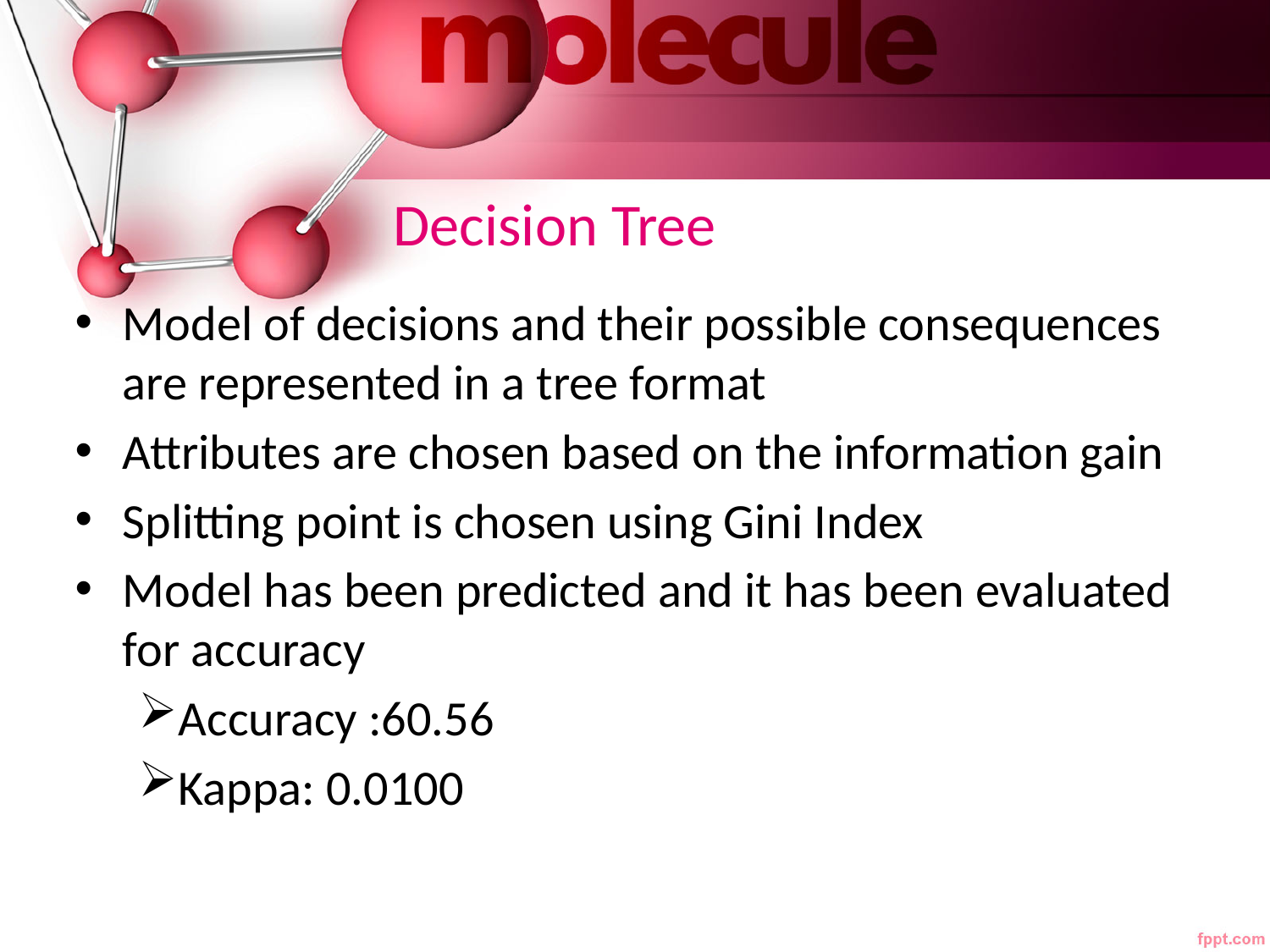

# Decision Tree
Model of decisions and their possible consequences are represented in a tree format
Attributes are chosen based on the information gain
Splitting point is chosen using Gini Index
Model has been predicted and it has been evaluated for accuracy
Accuracy :60.56
Kappa: 0.0100